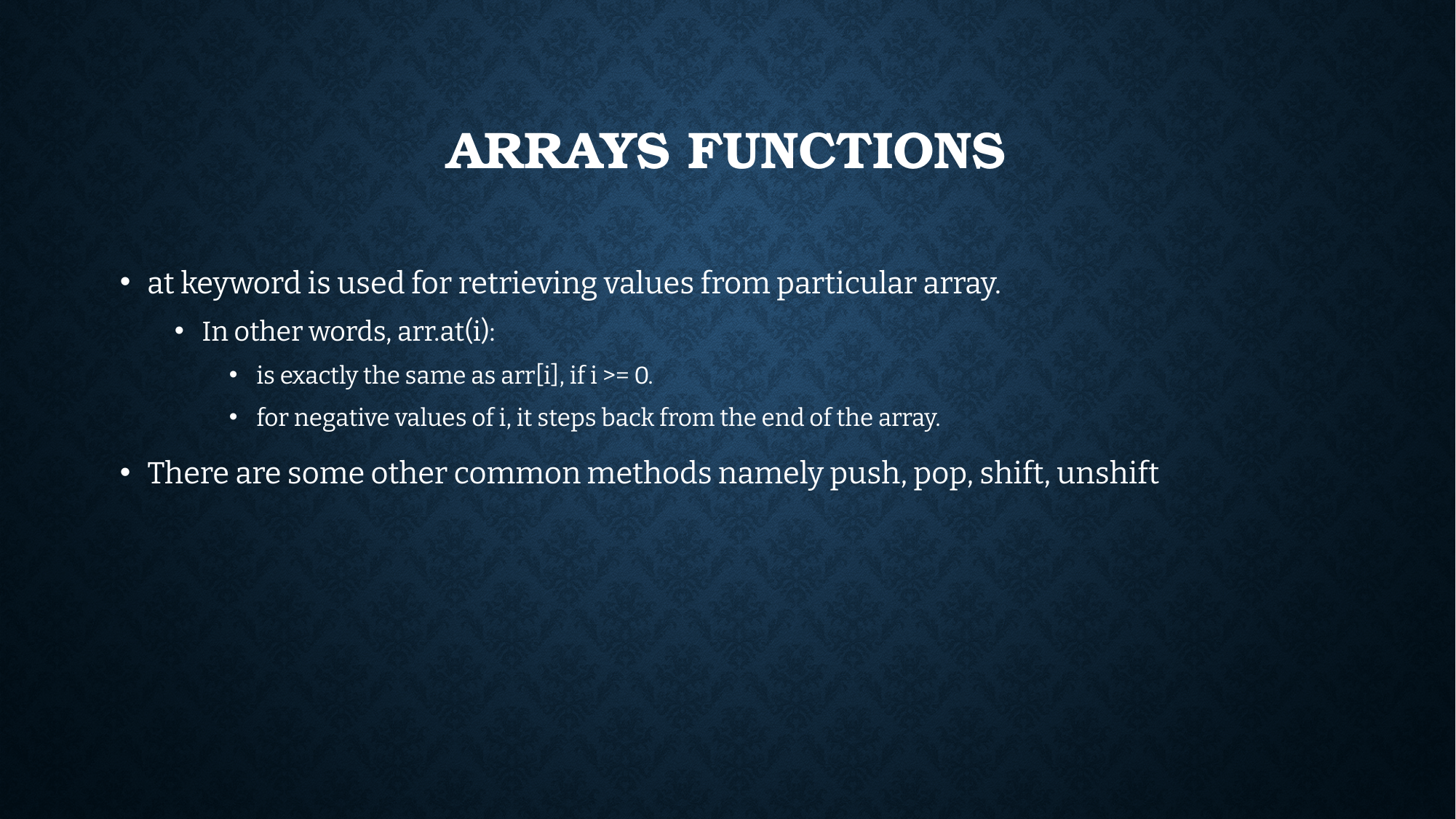

# Arrays Functions
at keyword is used for retrieving values from particular array.
In other words, arr.at(i):
is exactly the same as arr[i], if i >= 0.
for negative values of i, it steps back from the end of the array.
There are some other common methods namely push, pop, shift, unshift